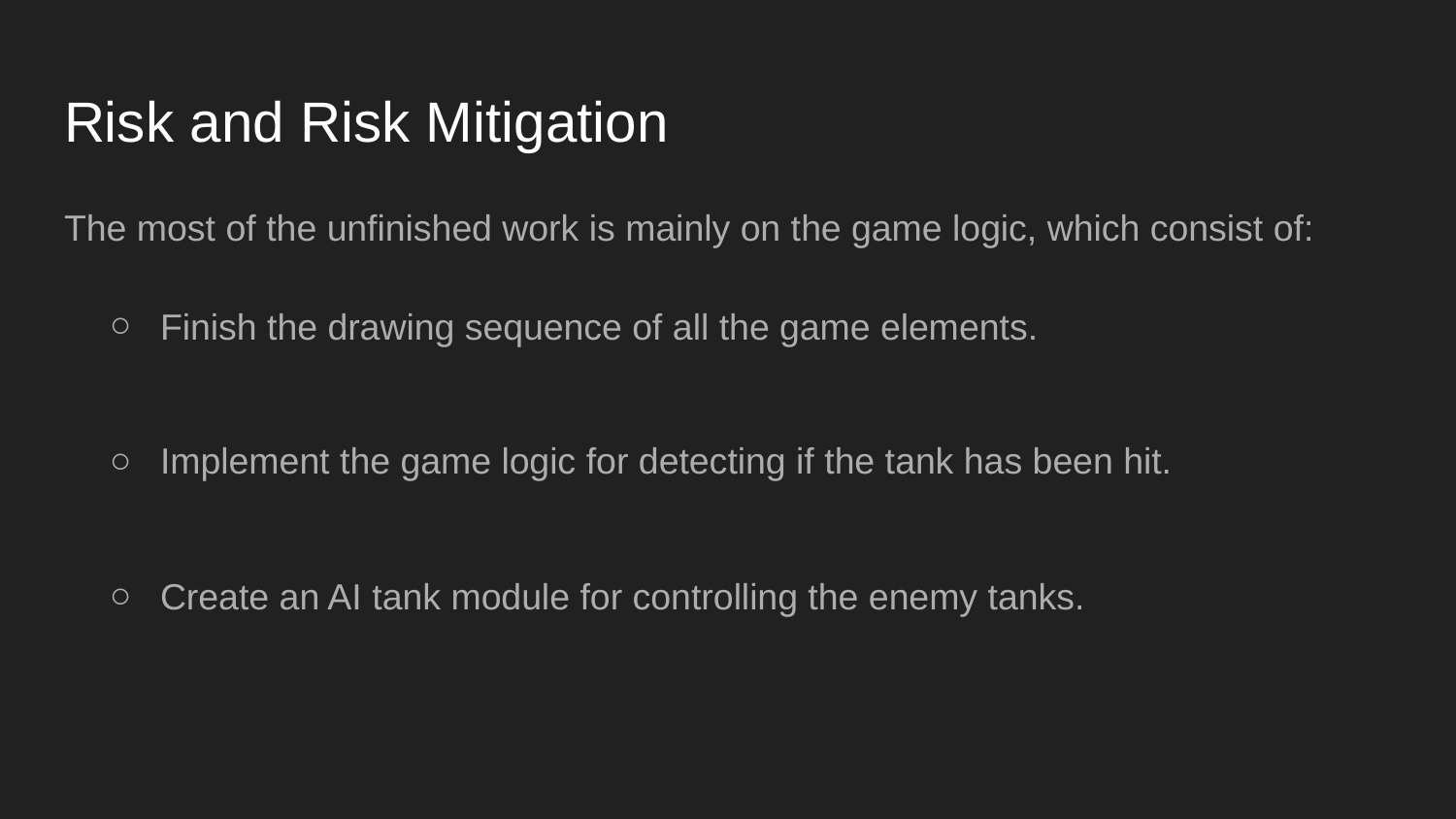

# Risk and Risk Mitigation
The most of the unfinished work is mainly on the game logic, which consist of:

Finish the drawing sequence of all the game elements.
Implement the game logic for detecting if the tank has been hit.
Create an AI tank module for controlling the enemy tanks.